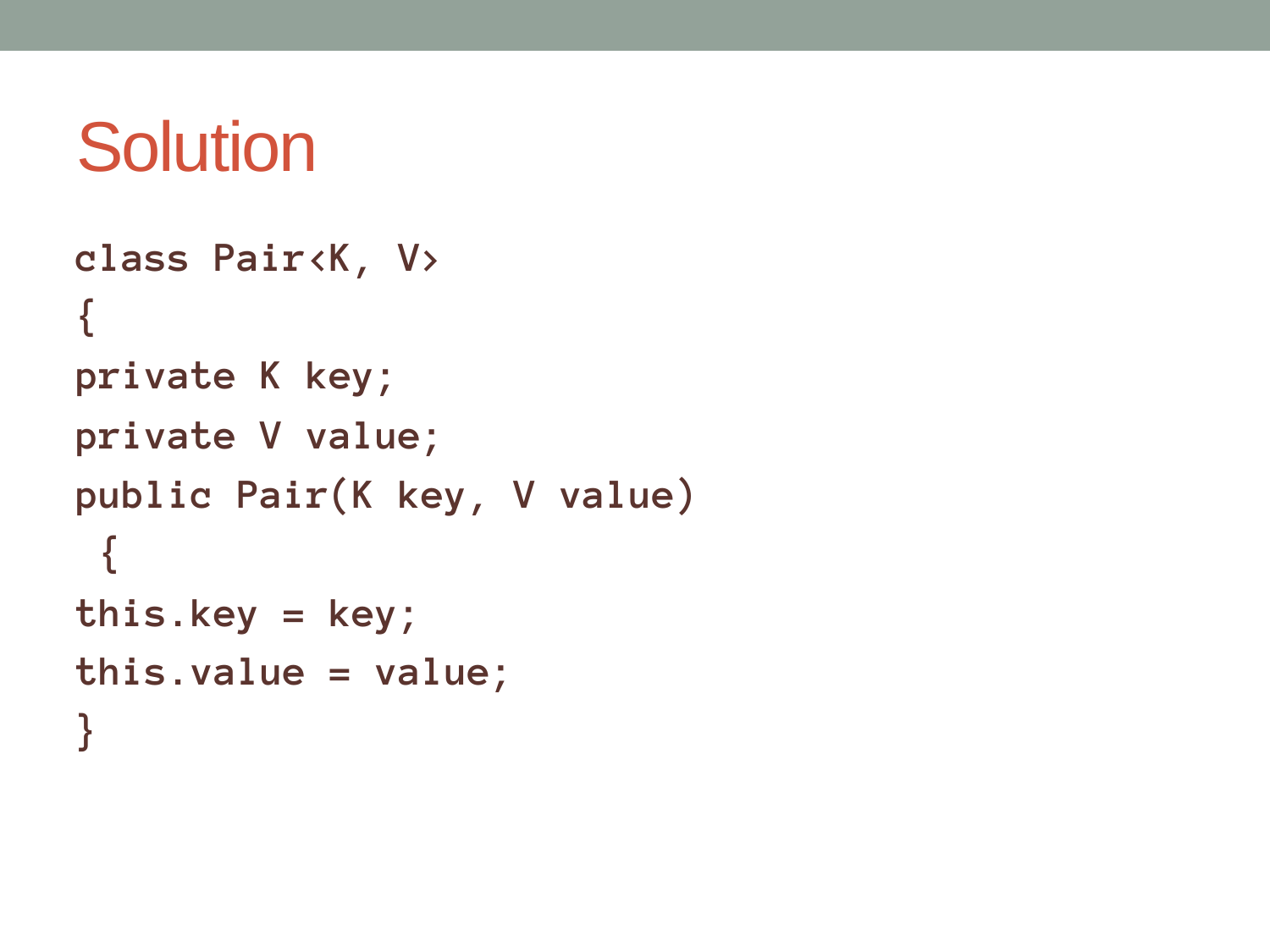

# Solution
class Pair<K, V>
{
private K key;
private V value;
public Pair(K key, V value)
 {
this.key = key;
this.value = value;
}